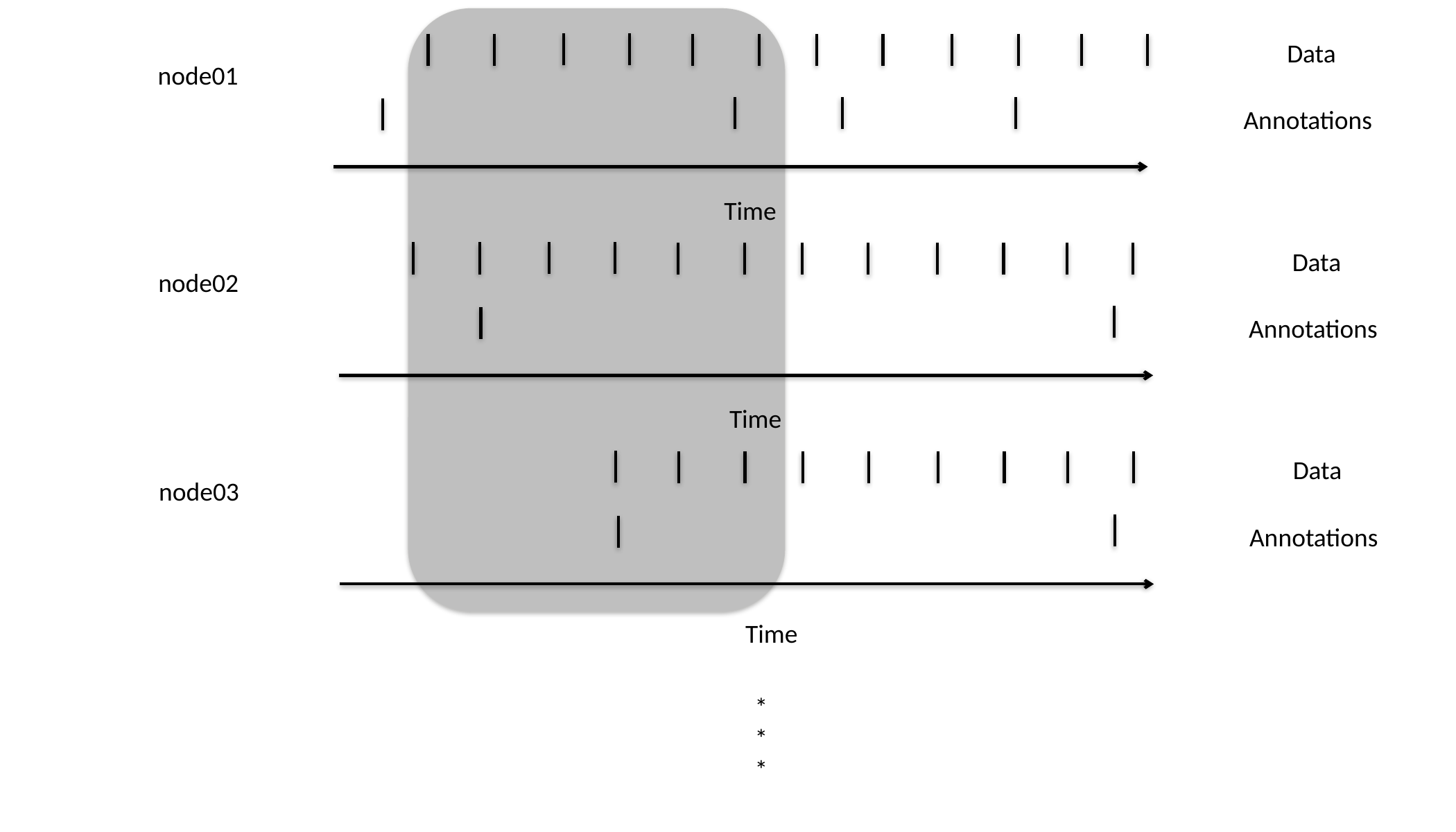

Data
node01
Annotations
Time
Data
node02
Annotations
Time
Data
node03
Annotations
Time
*
*
*